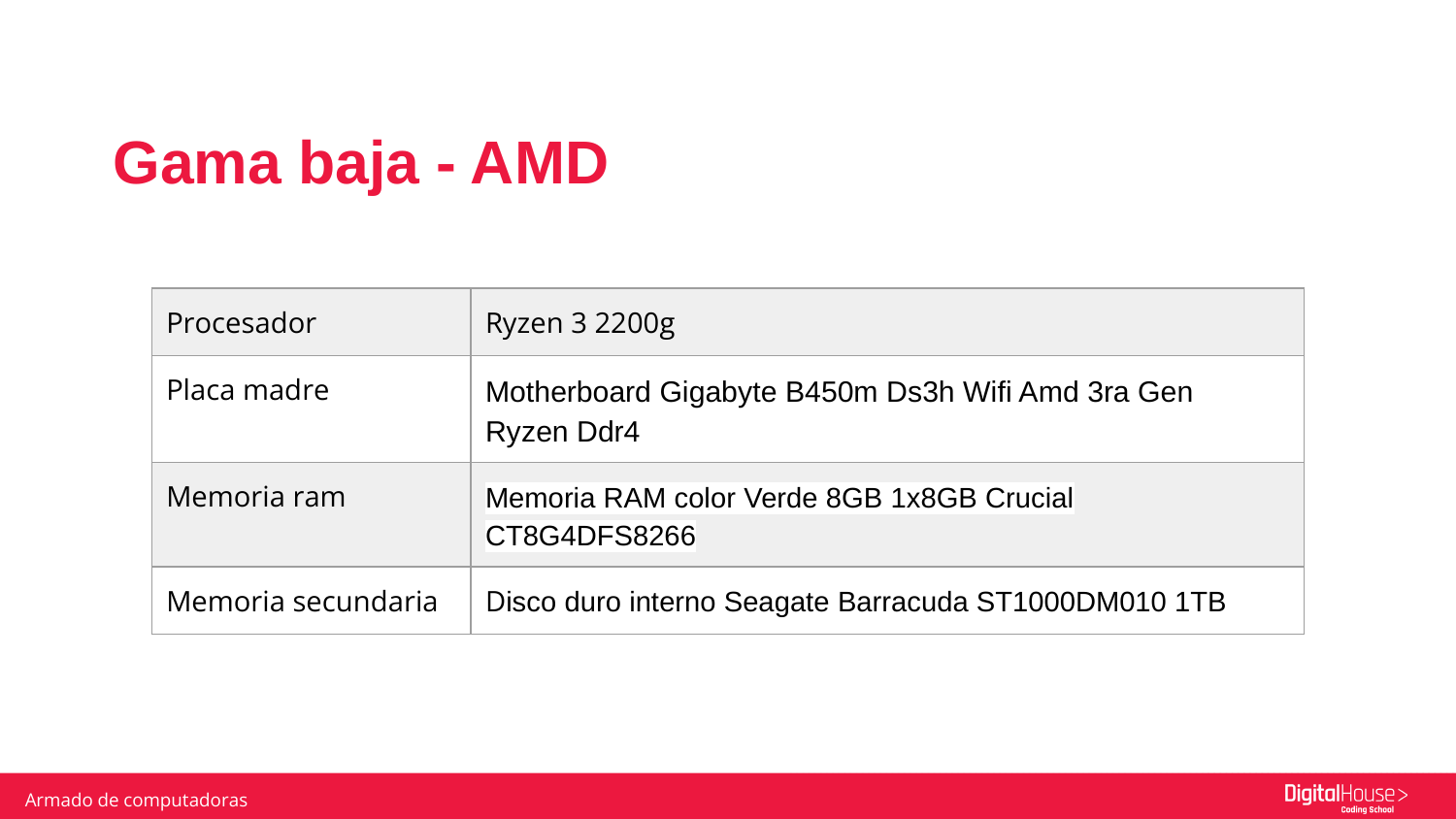

Gama baja - AMD

| Procesador | Ryzen 3 2200g |
| --- | --- |
| Placa madre | Motherboard Gigabyte B450m Ds3h Wifi Amd 3ra Gen Ryzen Ddr4 |
| Memoria ram | Memoria RAM color Verde 8GB 1x8GB Crucial CT8G4DFS8266 |
| Memoria secundaria | Disco duro interno Seagate Barracuda ST1000DM010 1TB |